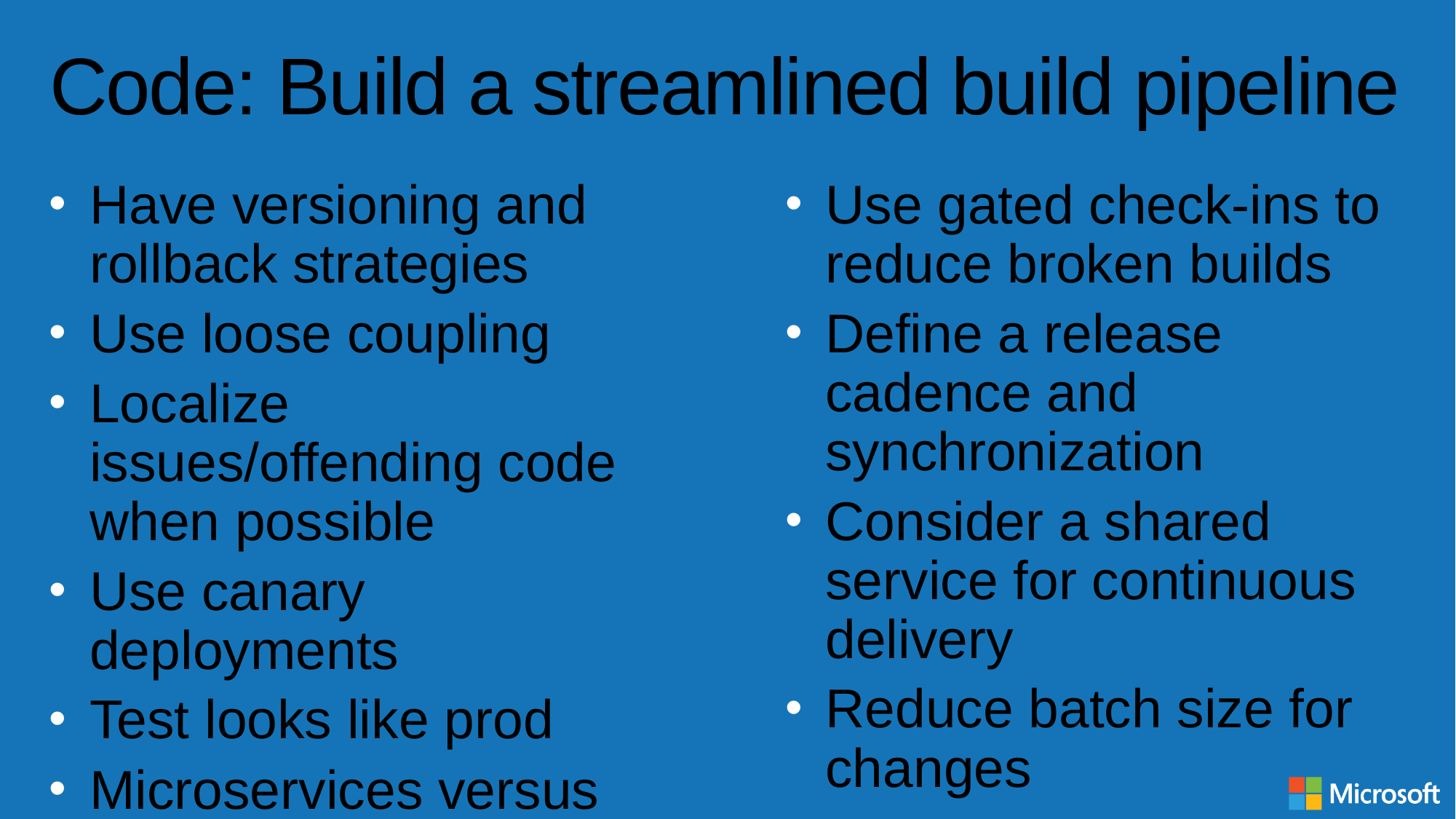

# Code: Build a streamlined build pipeline
Have versioning and rollback strategies
Use loose coupling
Localize issues/offending code when possible
Use canary deployments
Test looks like prod
Microservices versus monolithic architectures
Use gated check-ins to reduce broken builds
Define a release cadence and synchronization
Consider a shared service for continuous delivery
Reduce batch size for changes